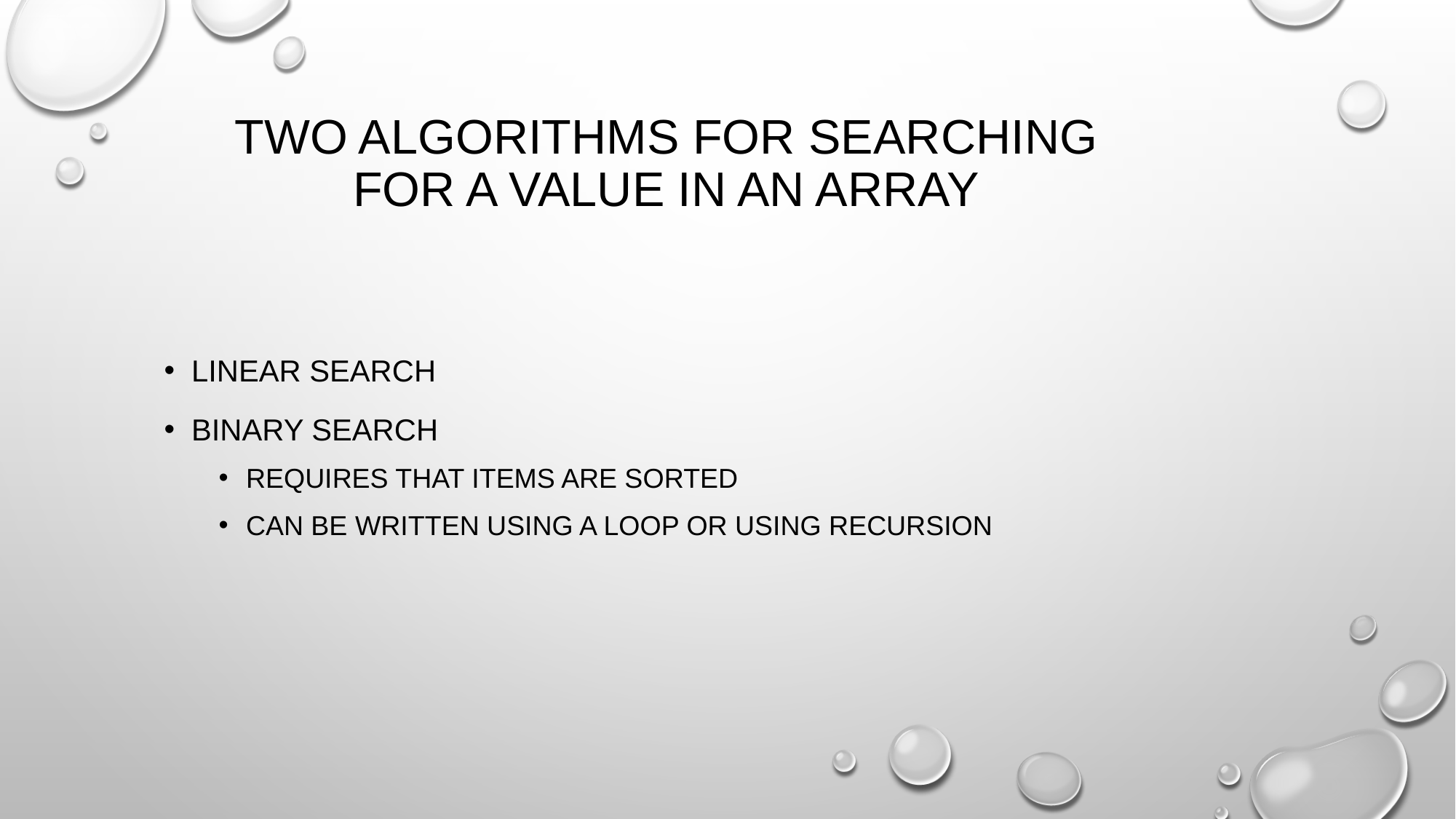

# Two algorithms for searching for a value in an array
Linear search
Binary search
requires that items are sorted
Can be written using a loop or using recursion